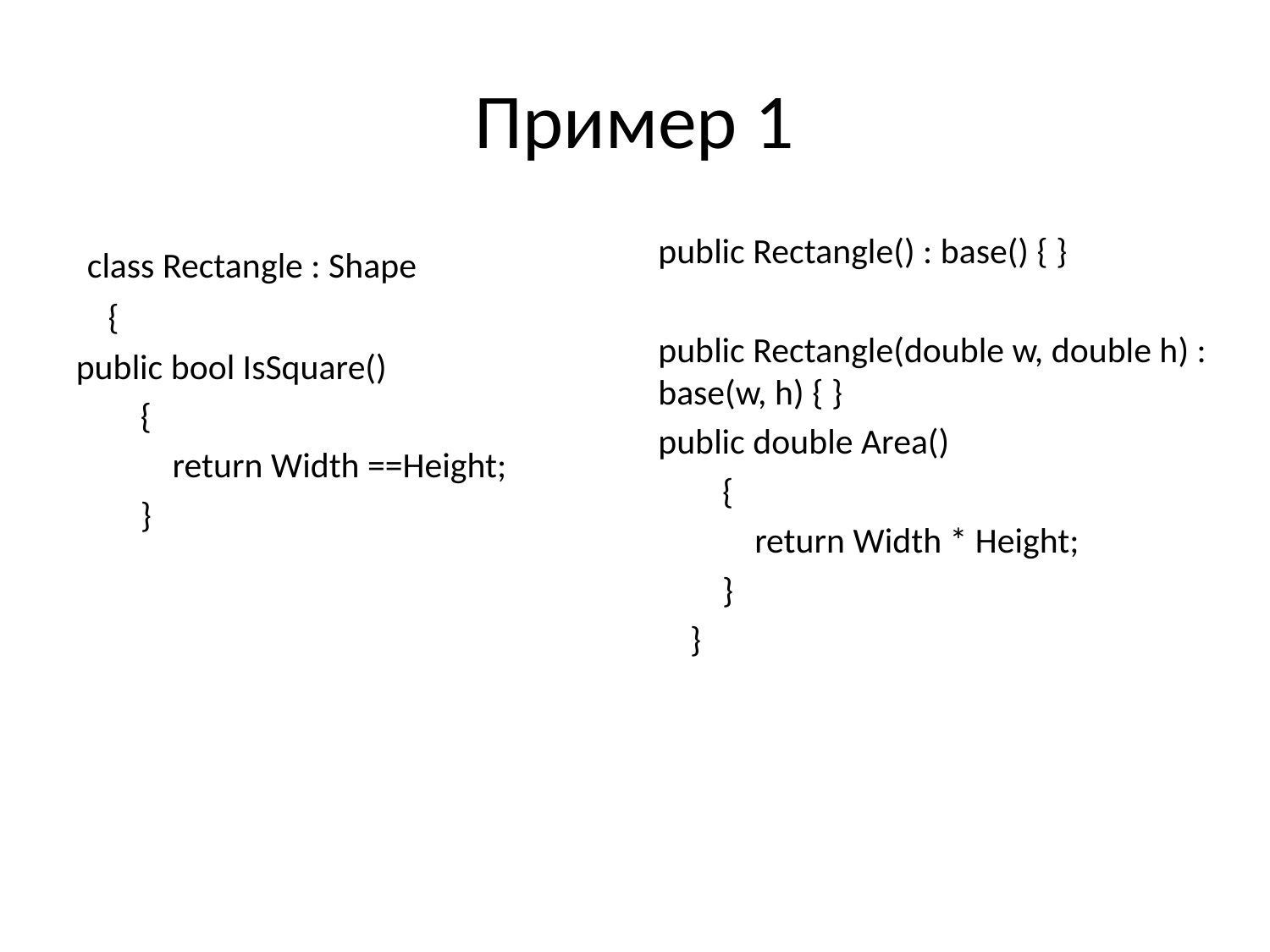

Пример 1
 class Rectangle : Shape
    {
public bool IsSquare()
        {
            return Width ==Height;
        }

public Rectangle() : base() { }

public Rectangle(double w, double h) : base(w, h) { }
public double Area()
        {
            return Width * Height;
        }
    }